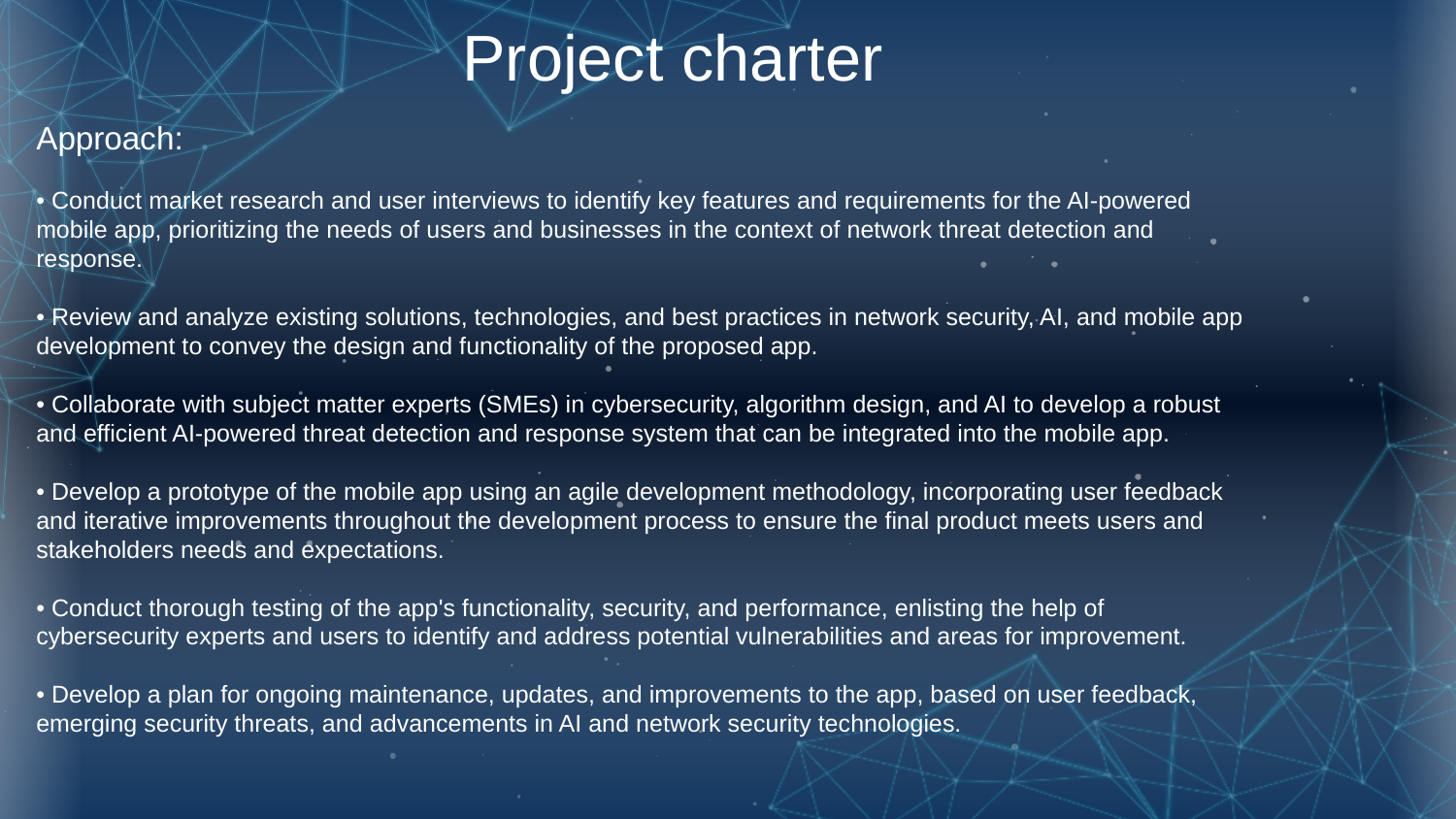

Project charter
Approach:

• Conduct market research and user interviews to identify key features and requirements for the AI-powered mobile app, prioritizing the needs of users and businesses in the context of network threat detection and response.

• Review and analyze existing solutions, technologies, and best practices in network security, AI, and mobile app development to convey the design and functionality of the proposed app.

• Collaborate with subject matter experts (SMEs) in cybersecurity, algorithm design, and AI to develop a robust and efficient AI-powered threat detection and response system that can be integrated into the mobile app.

• Develop a prototype of the mobile app using an agile development methodology, incorporating user feedback and iterative improvements throughout the development process to ensure the final product meets users and stakeholders needs and expectations.

• Conduct thorough testing of the app's functionality, security, and performance, enlisting the help of cybersecurity experts and users to identify and address potential vulnerabilities and areas for improvement.

• Develop a plan for ongoing maintenance, updates, and improvements to the app, based on user feedback, emerging security threats, and advancements in AI and network security technologies.